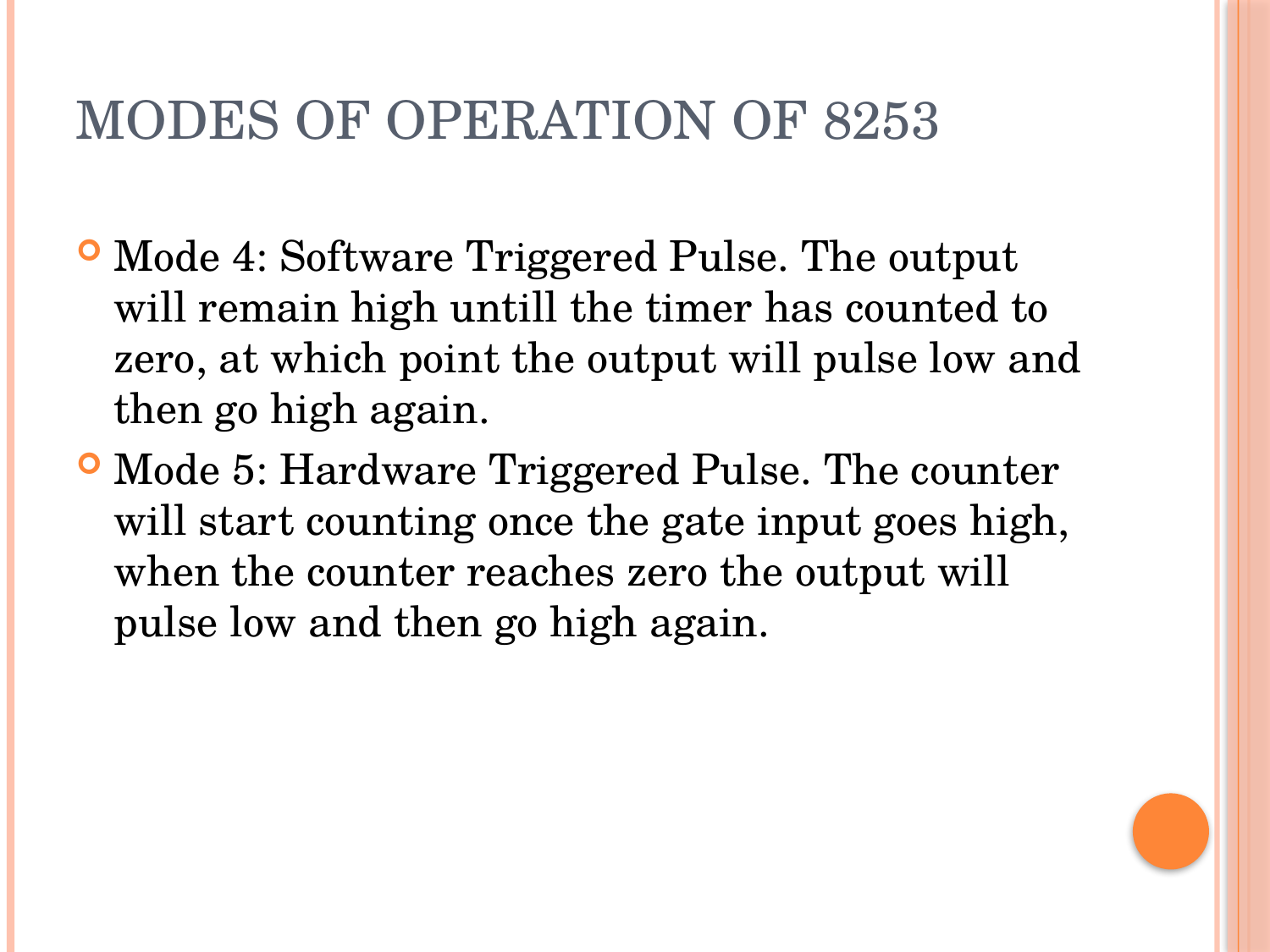

# Modes of Operation of 8253
Mode 4: Software Triggered Pulse. The output will remain high untill the timer has counted to zero, at which point the output will pulse low and then go high again.
Mode 5: Hardware Triggered Pulse. The counter will start counting once the gate input goes high, when the counter reaches zero the output will pulse low and then go high again.